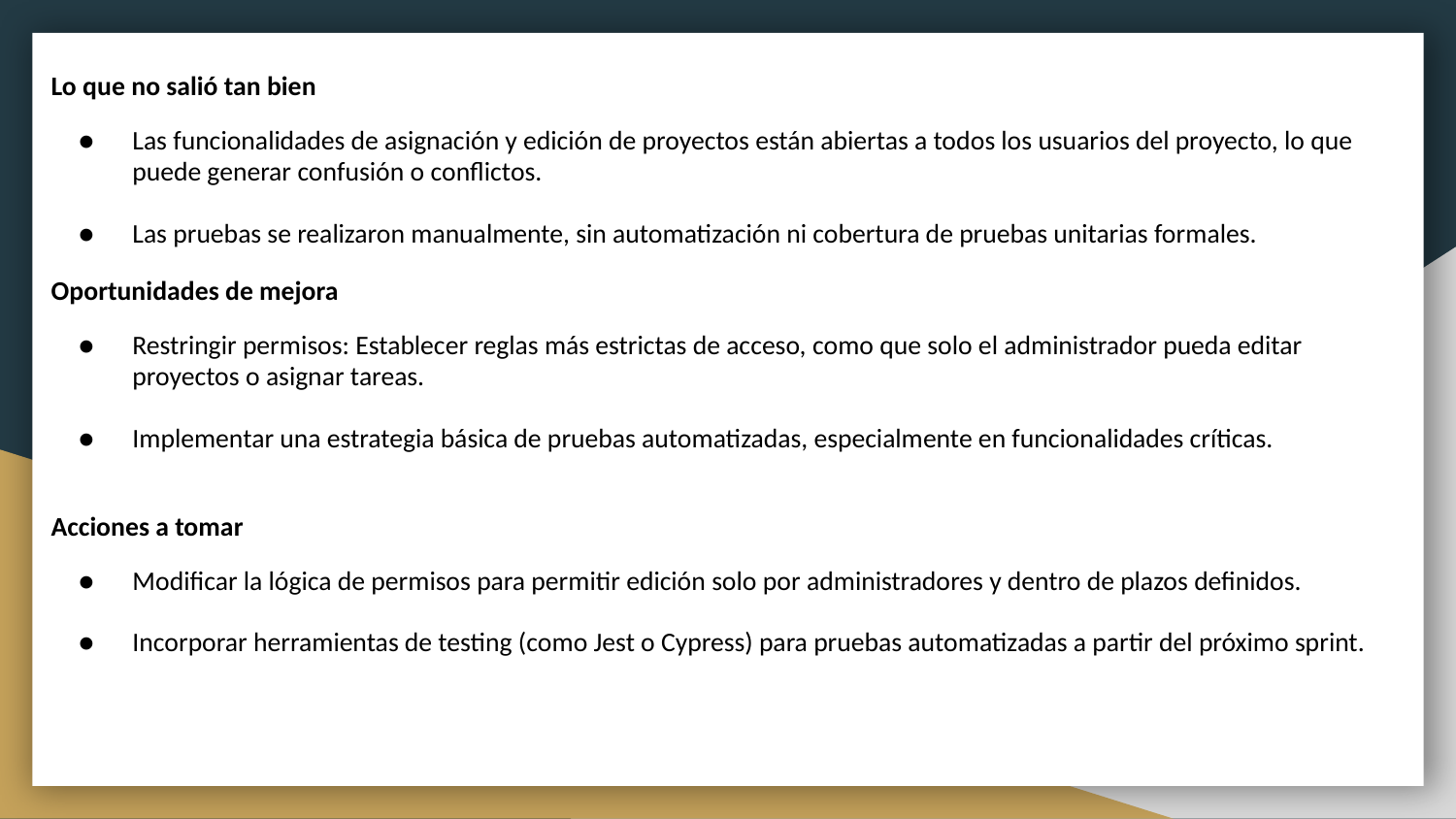

Lo que no salió tan bien
Las funcionalidades de asignación y edición de proyectos están abiertas a todos los usuarios del proyecto, lo que puede generar confusión o conflictos.
Las pruebas se realizaron manualmente, sin automatización ni cobertura de pruebas unitarias formales.
Oportunidades de mejora
Restringir permisos: Establecer reglas más estrictas de acceso, como que solo el administrador pueda editar proyectos o asignar tareas.
Implementar una estrategia básica de pruebas automatizadas, especialmente en funcionalidades críticas.
Acciones a tomar
Modificar la lógica de permisos para permitir edición solo por administradores y dentro de plazos definidos.
Incorporar herramientas de testing (como Jest o Cypress) para pruebas automatizadas a partir del próximo sprint.